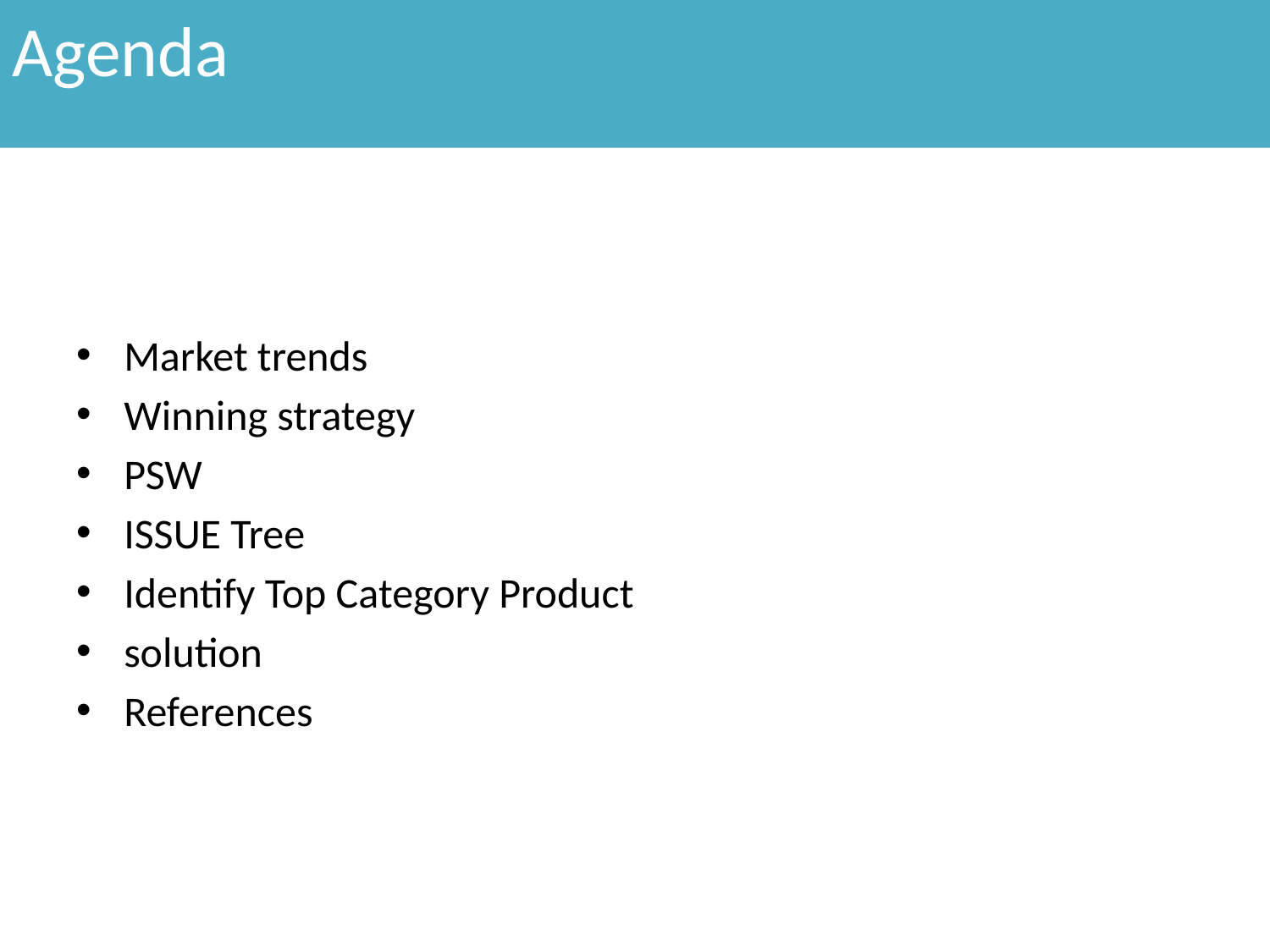

Agenda

Market trends
Winning strategy
PSW
ISSUE Tree
Identify Top Category Product
solution
References